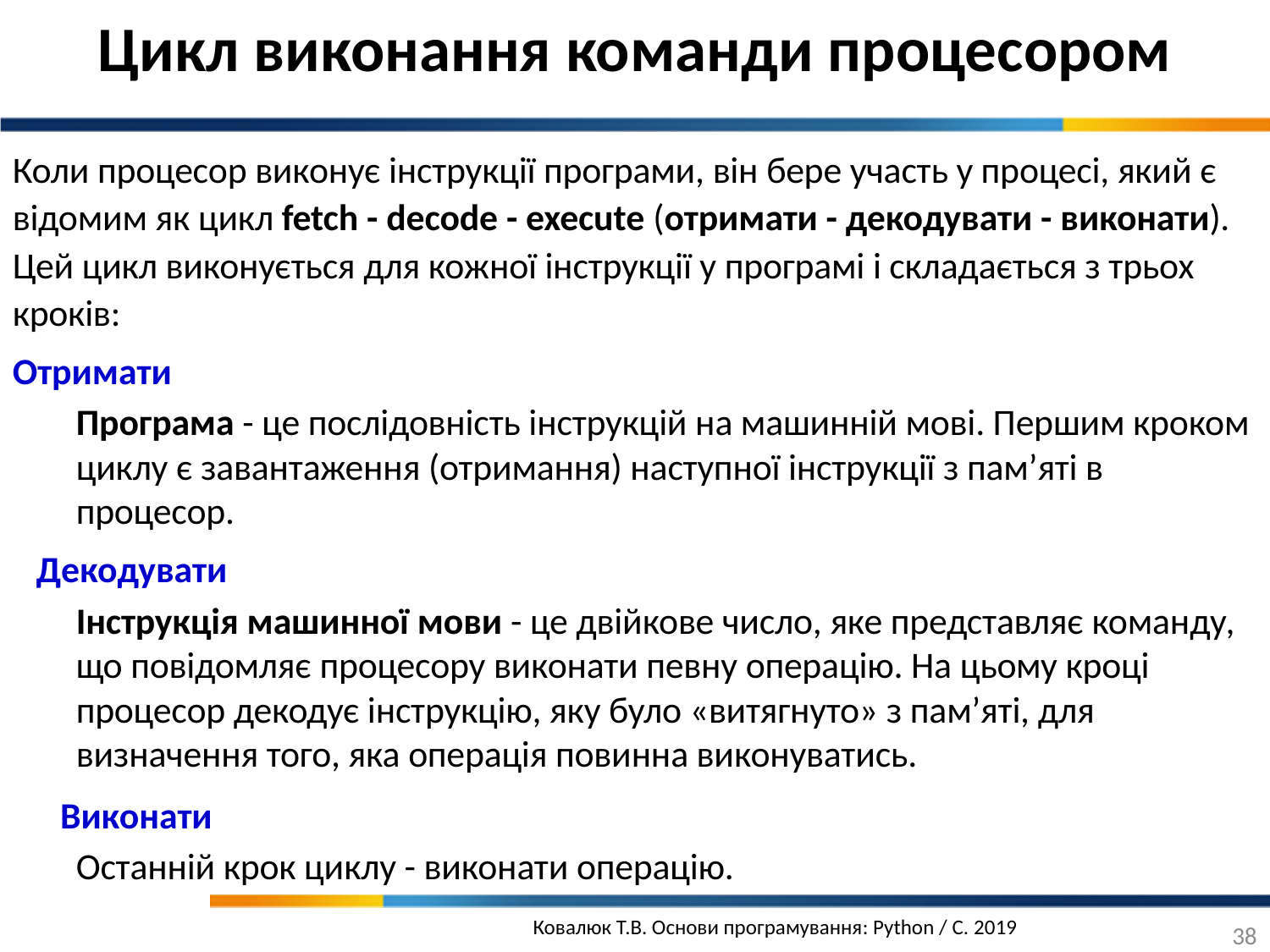

Цикл виконання команди процесором
Коли процесор виконує інструкції програми, він бере участь у процесі, який є відомим як цикл fetch - decode - execute (отримати - декодувати - виконати). Цей цикл виконується для кожної інструкції у програмі і складається з трьох кроків:
Отримати
Програма - це послідовність інструкцій на машинній мові. Першим кроком циклу є завантаження (отримання) наступної інструкції з пам’яті в процесор.
Декодувати
Інструкція машинної мови - це двійкове число, яке представляє команду, що повідомляє процесору виконати певну операцію. На цьому кроці процесор декодує інструкцію, яку було «витягнуто» з пам’яті, для визначення того, яка операція повинна виконуватись.
Виконати
Останній крок циклу - виконати операцію.
38